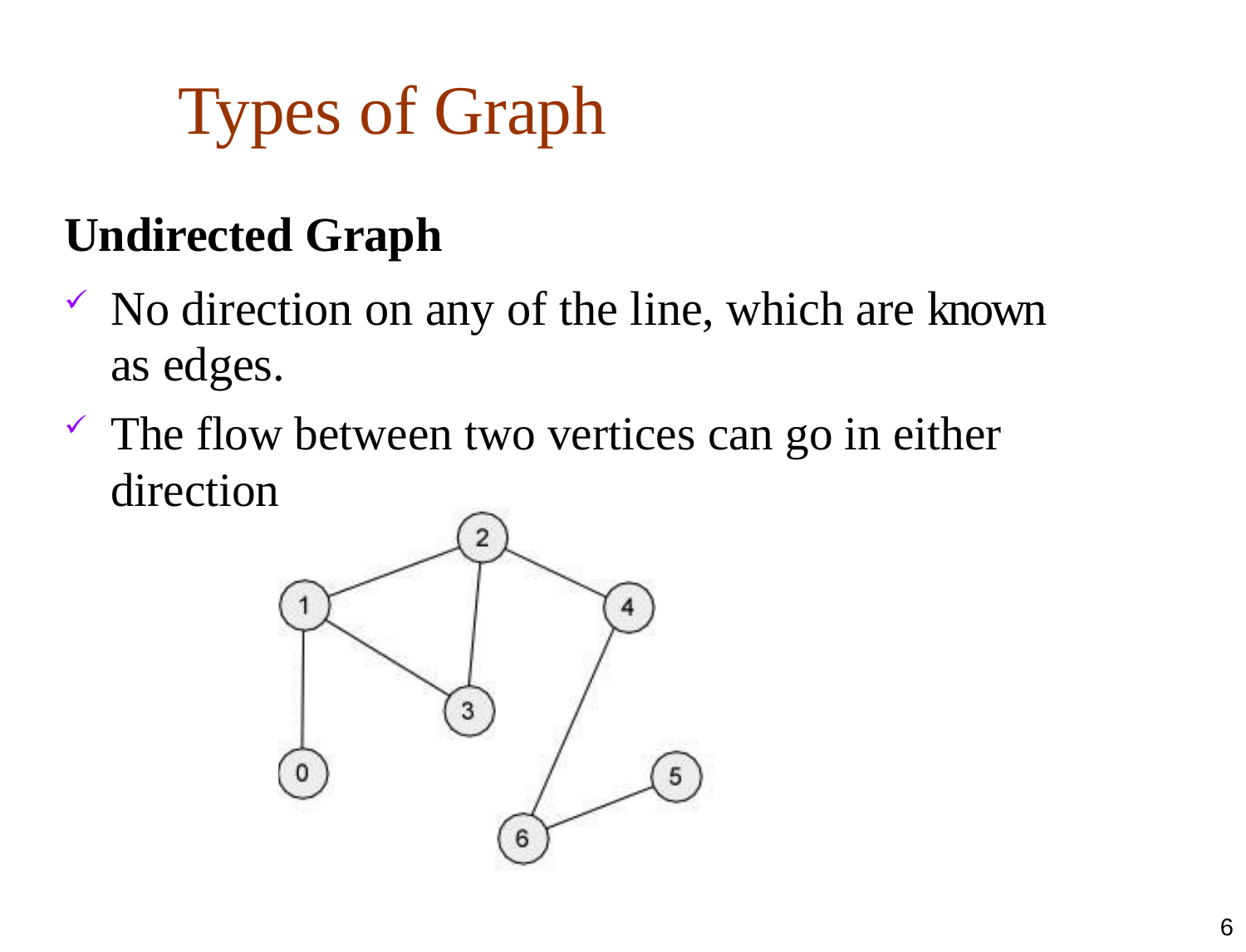

# Types of Graph
Undirected Graph
No direction on any of the line, which are known  as edges.
The flow between two vertices can go in either direction

6